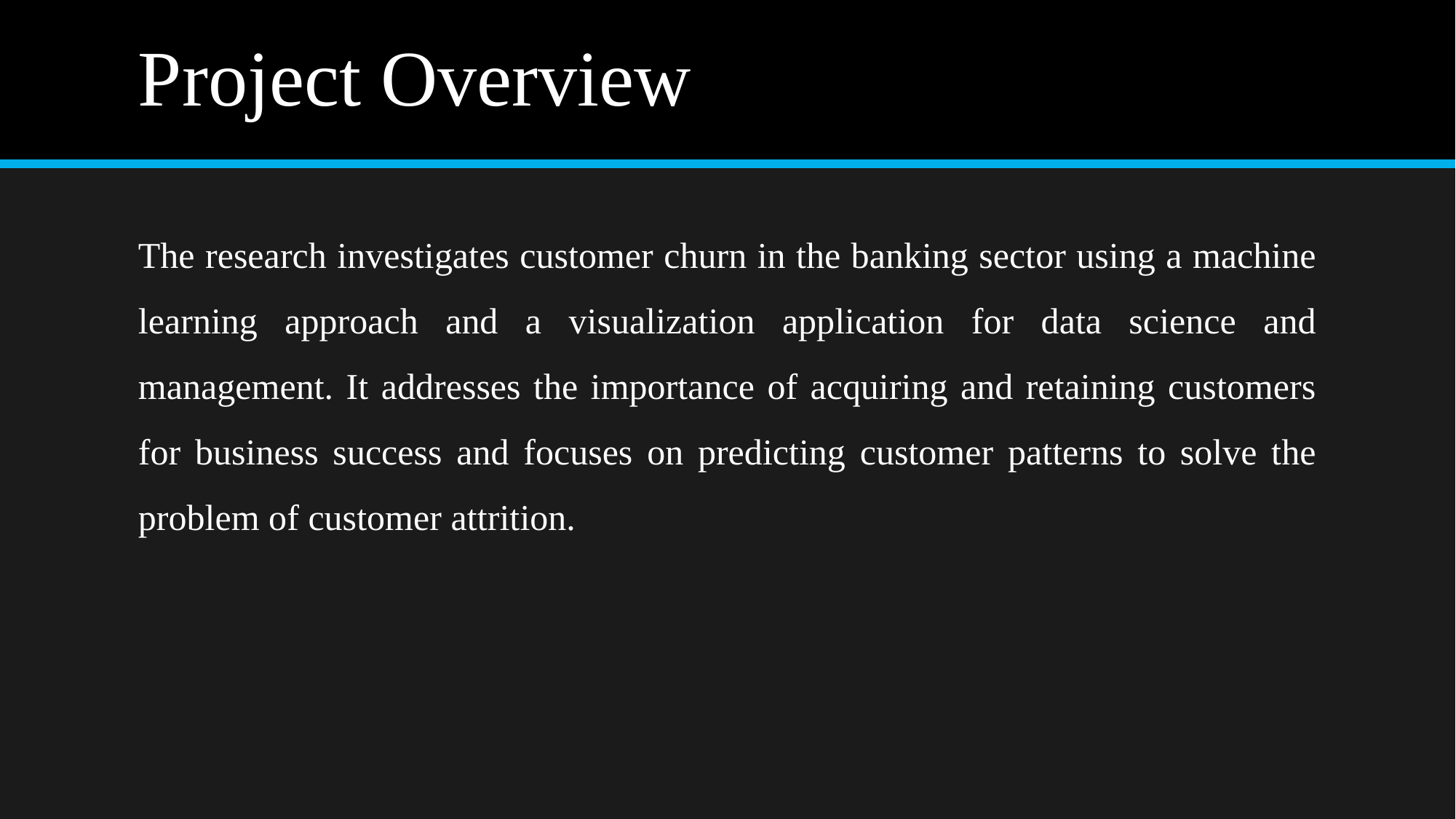

# Project Overview
The research investigates customer churn in the banking sector using a machine learning approach and a visualization application for data science and management. It addresses the importance of acquiring and retaining customers for business success and focuses on predicting customer patterns to solve the problem of customer attrition.